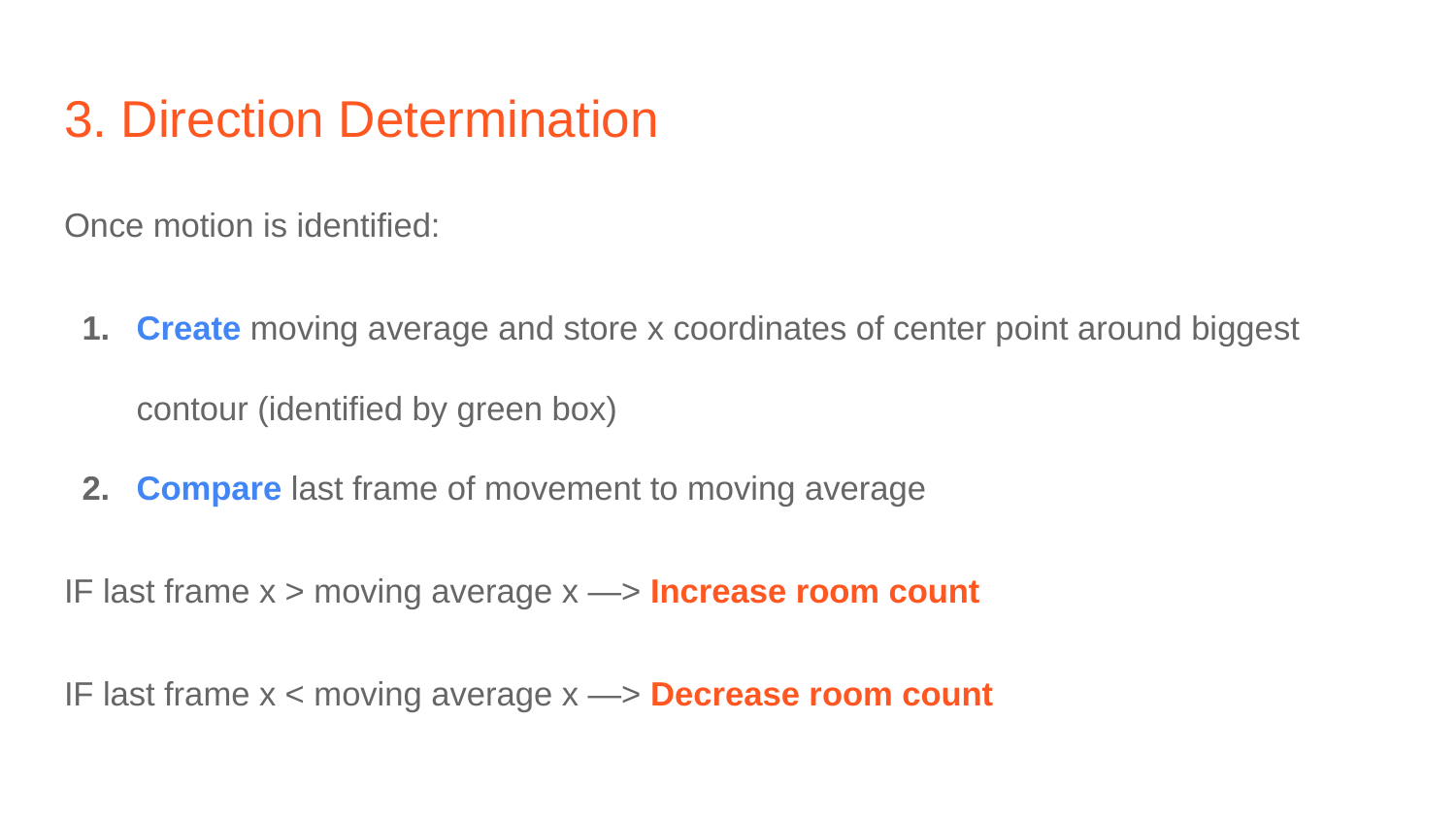

# 3. Direction Determination
Once motion is identified:
Create moving average and store x coordinates of center point around biggest contour (identified by green box)
Compare last frame of movement to moving average
IF last frame x > moving average x —> Increase room count
IF last frame x < moving average x —> Decrease room count